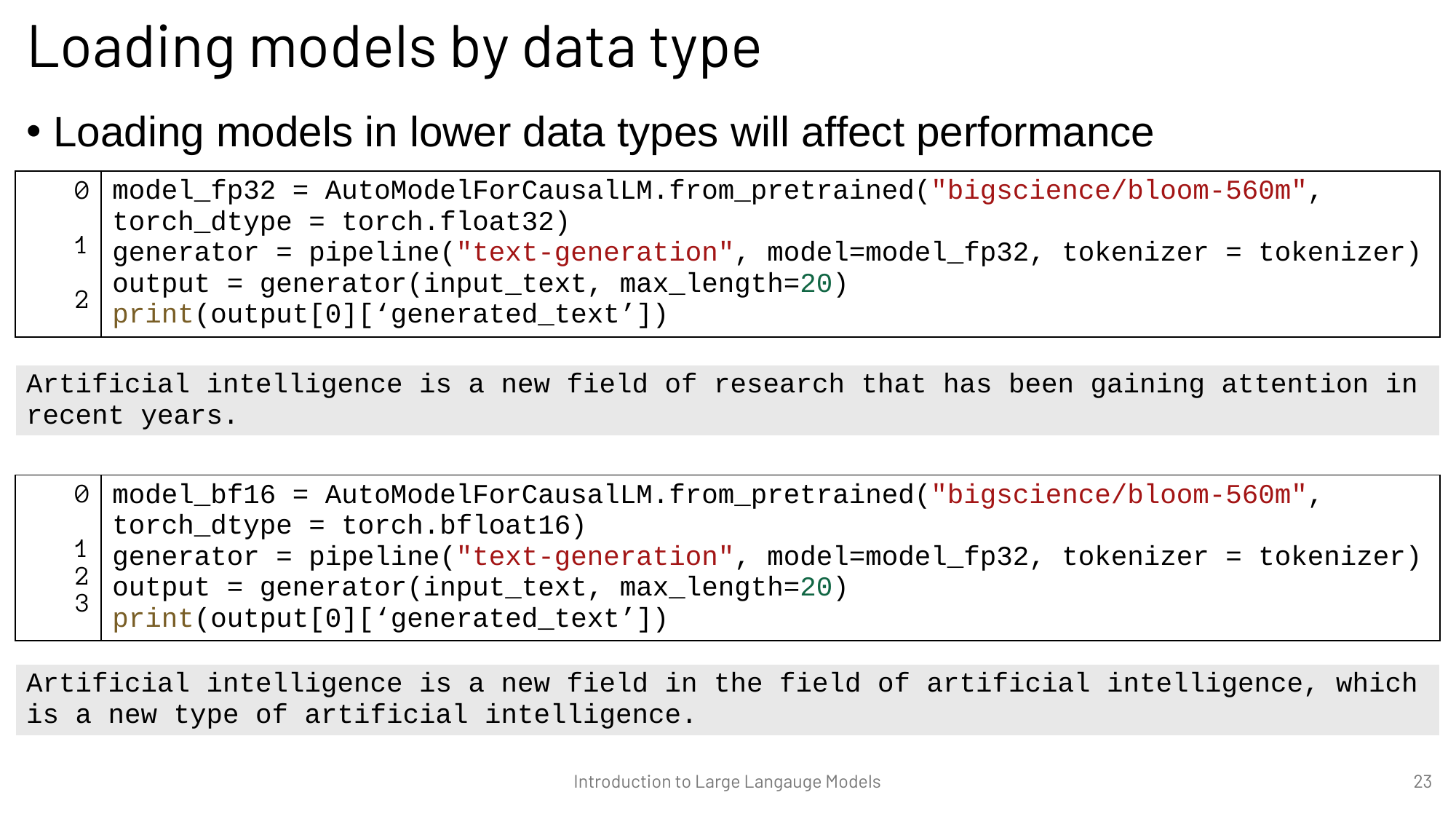

# Loading models by data type
Loading models in lower data types will affect performance
| 0 1 2 | model\_fp32 = AutoModelForCausalLM.from\_pretrained("bigscience/bloom-560m", torch\_dtype = torch.float32) generator = pipeline("text-generation", model=model\_fp32, tokenizer = tokenizer) output = generator(input\_text, max\_length=20) print(output[0][‘generated\_text’]) |
| --- | --- |
| Artificial intelligence is a new field of research that has been gaining attention in recent years. |
| --- |
| 0 1 2 3 | model\_bf16 = AutoModelForCausalLM.from\_pretrained("bigscience/bloom-560m", torch\_dtype = torch.bfloat16) generator = pipeline("text-generation", model=model\_fp32, tokenizer = tokenizer) output = generator(input\_text, max\_length=20) print(output[0][‘generated\_text’]) |
| --- | --- |
| Artificial intelligence is a new field in the field of artificial intelligence, which is a new type of artificial intelligence. |
| --- |
Introduction to Large Langauge Models
23